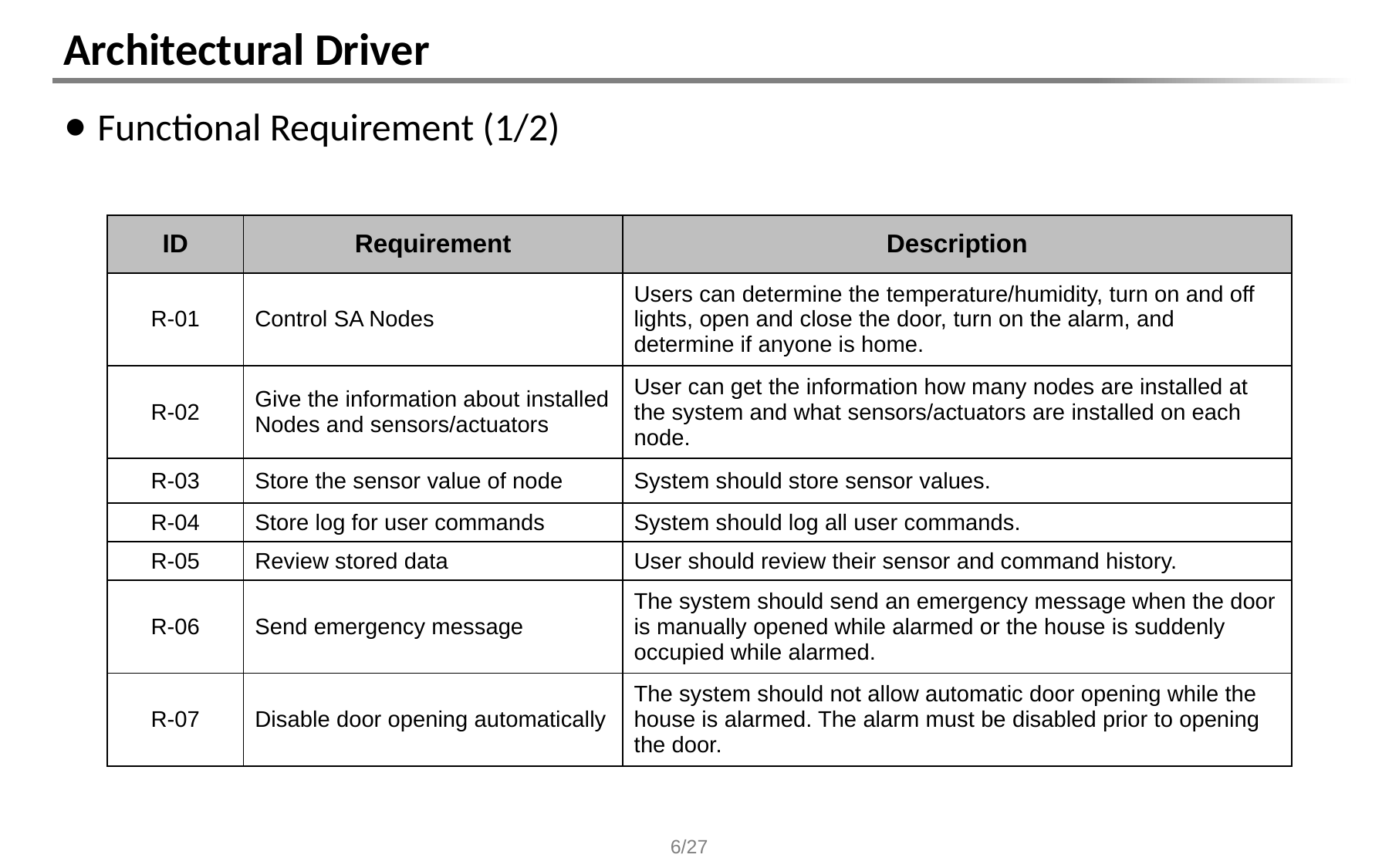

# Architectural Driver
Functional Requirement (1/2)

| ID | Requirement | Description |
| --- | --- | --- |
| R-01 | Control SA Nodes | Users can determine the temperature/humidity, turn on and off lights, open and close the door, turn on the alarm, and determine if anyone is home. |
| R-02 | Give the information about installed Nodes and sensors/actuators | User can get the information how many nodes are installed at the system and what sensors/actuators are installed on each node. |
| R-03 | Store the sensor value of node | System should store sensor values. |
| R-04 | Store log for user commands | System should log all user commands. |
| R-05 | Review stored data | User should review their sensor and command history. |
| R-06 | Send emergency message | The system should send an emergency message when the door is manually opened while alarmed or the house is suddenly occupied while alarmed. |
| R-07 | Disable door opening automatically | The system should not allow automatic door opening while the house is alarmed. The alarm must be disabled prior to opening the door. |
6/27